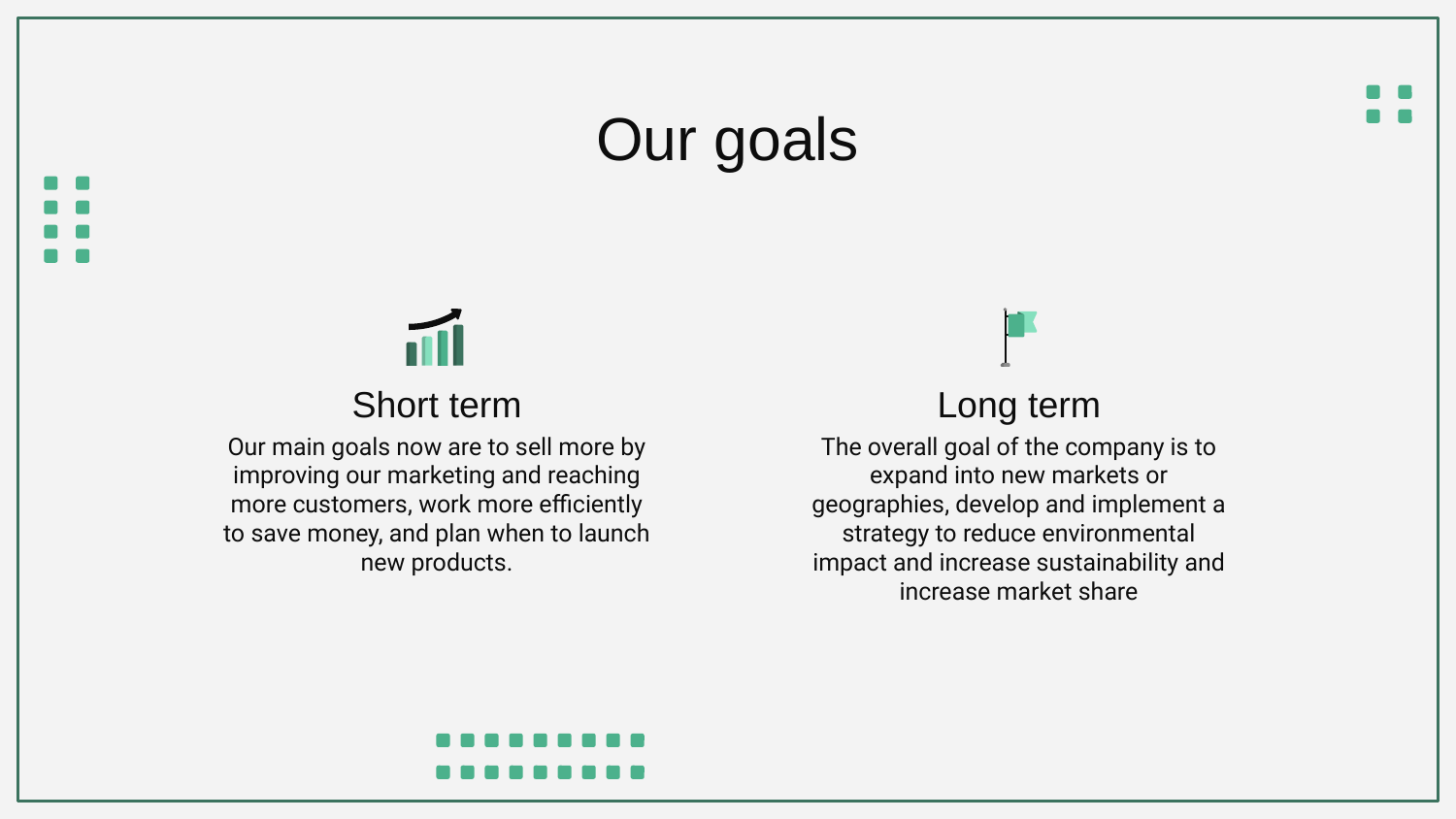

# Our goals

Short term
Long term
Our main goals now are to sell more by improving our marketing and reaching more customers, work more efficiently to save money, and plan when to launch new products.
The overall goal of the company is to expand into new markets or geographies, develop and implement a strategy to reduce environmental impact and increase sustainability and increase market share